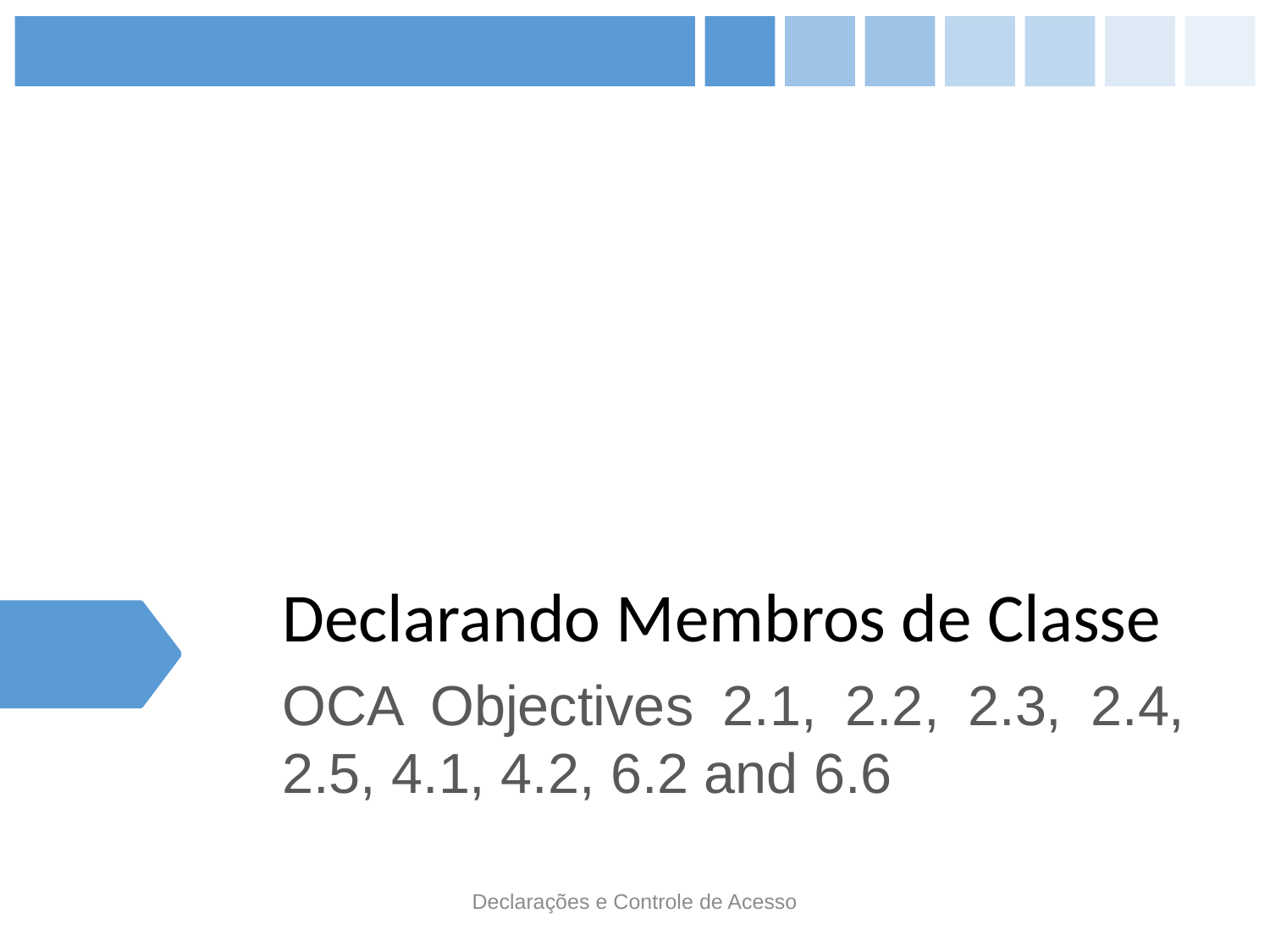

# Declarando Membros de Classe
OCA Objectives 2.1, 2.2, 2.3, 2.4, 2.5, 4.1, 4.2, 6.2 and 6.6
Declarações e Controle de Acesso